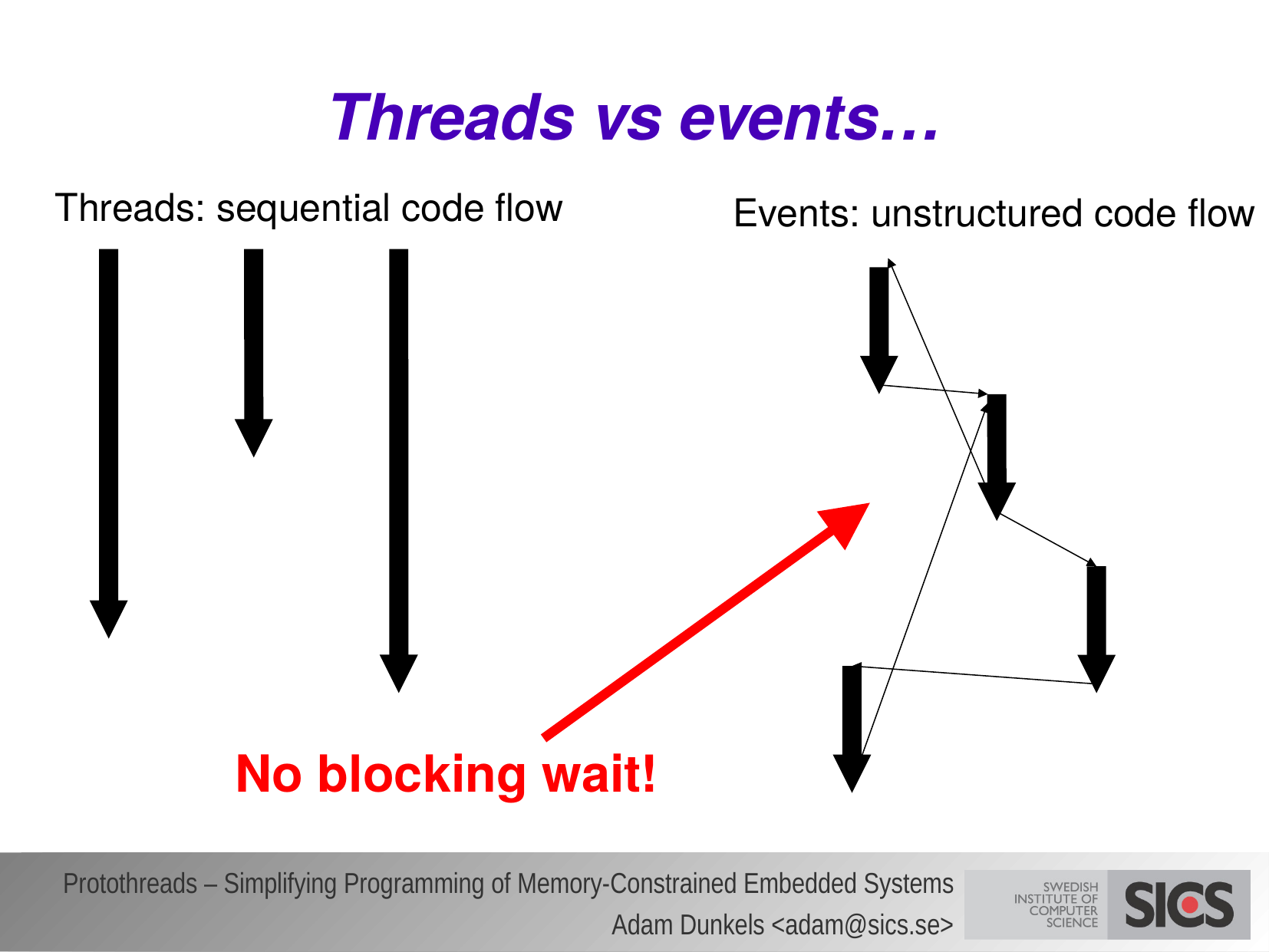

# Threads vs events…
Threads: sequential code flow
Events: unstructured code flow

No blocking wait!